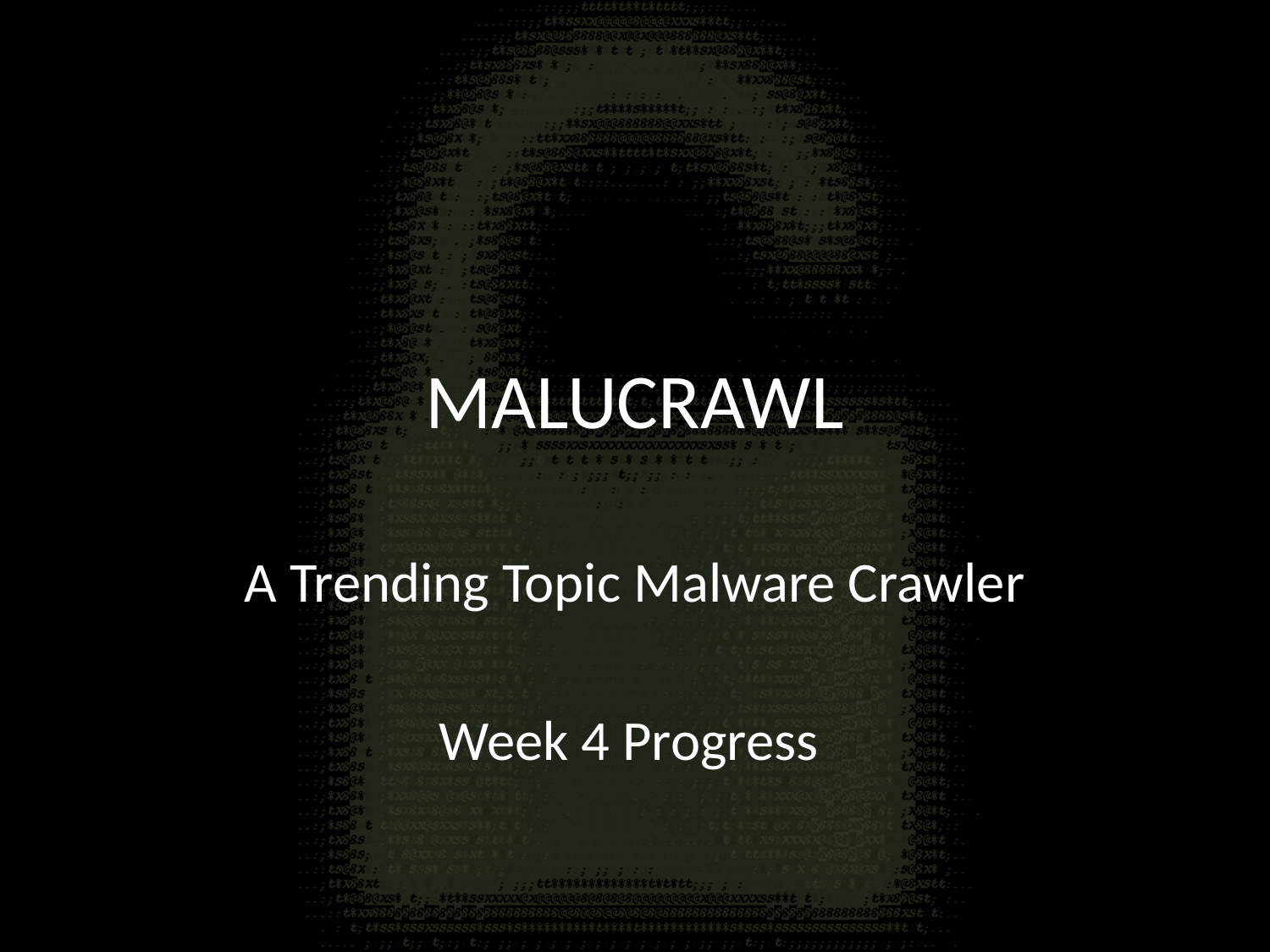

# MALUCRAWL
A Trending Topic Malware Crawler

Week 4 Progress